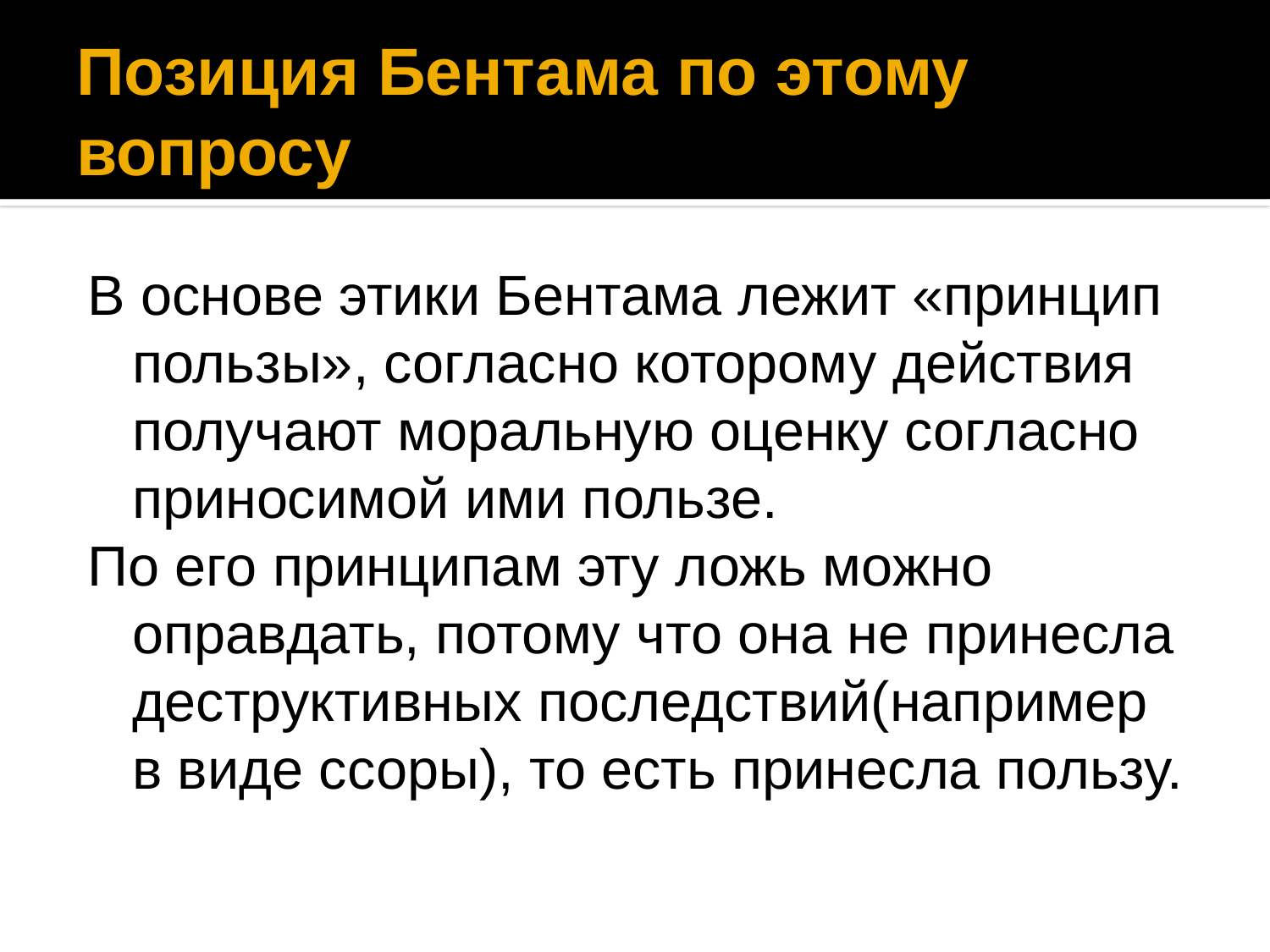

# Позиция Бентама по этому вопросу
В основе этики Бентама лежит «принцип пользы», согласно которому действия получают моральную оценку согласно приносимой ими пользе.
По его принципам эту ложь можно оправдать, потому что она не принесла деструктивных последствий(например в виде ссоры), то есть принесла пользу.